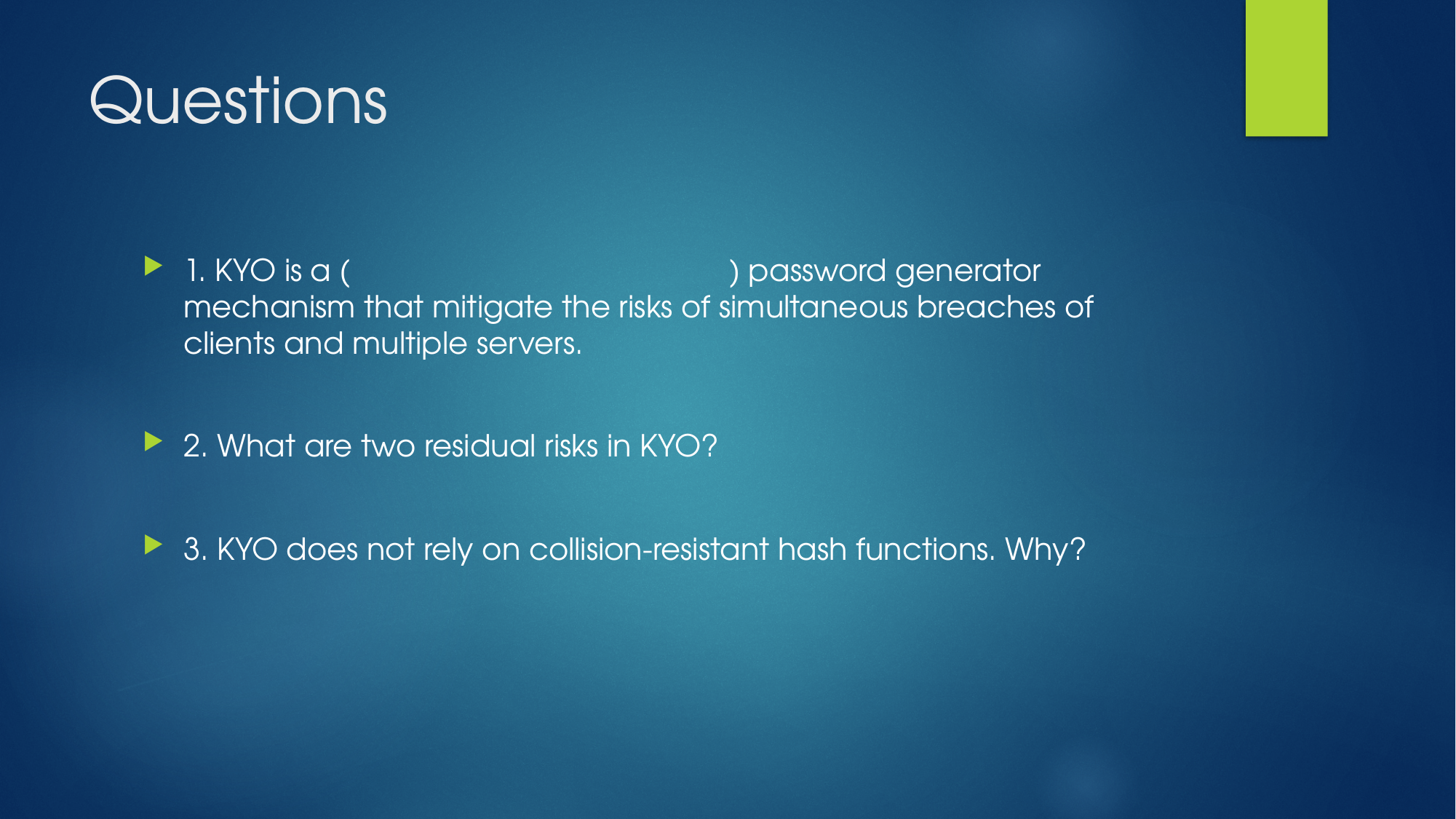

# Questions
1. KYO is a (				) password generator mechanism that mitigate the risks of simultaneous breaches of clients and multiple servers.

2. What are two residual risks in KYO?

3. KYO does not rely on collision-resistant hash functions. Why?